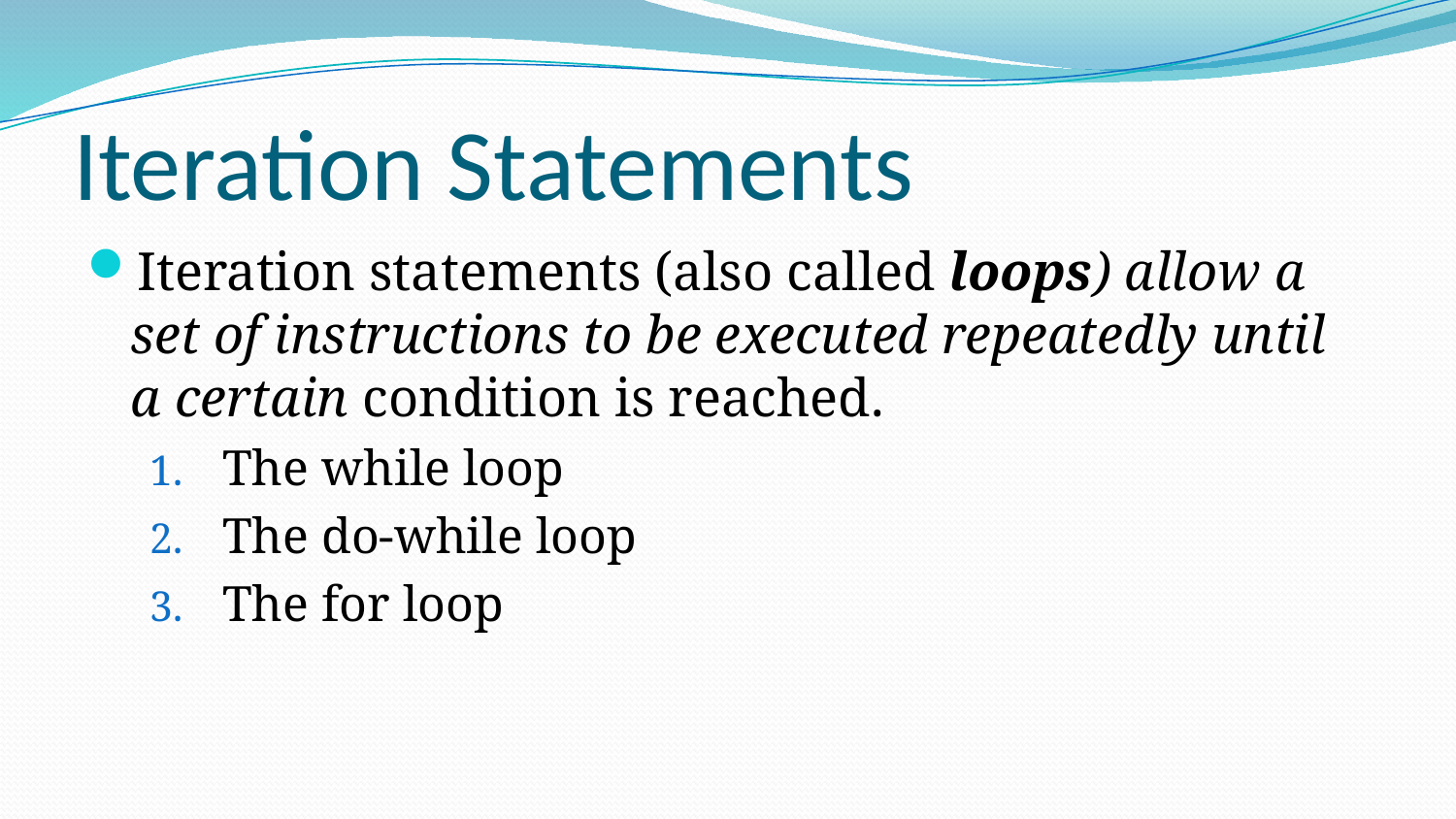

# Iteration Statements
Iteration statements (also called loops) allow a set of instructions to be executed repeatedly until a certain condition is reached.
The while loop
The do-while loop
The for loop